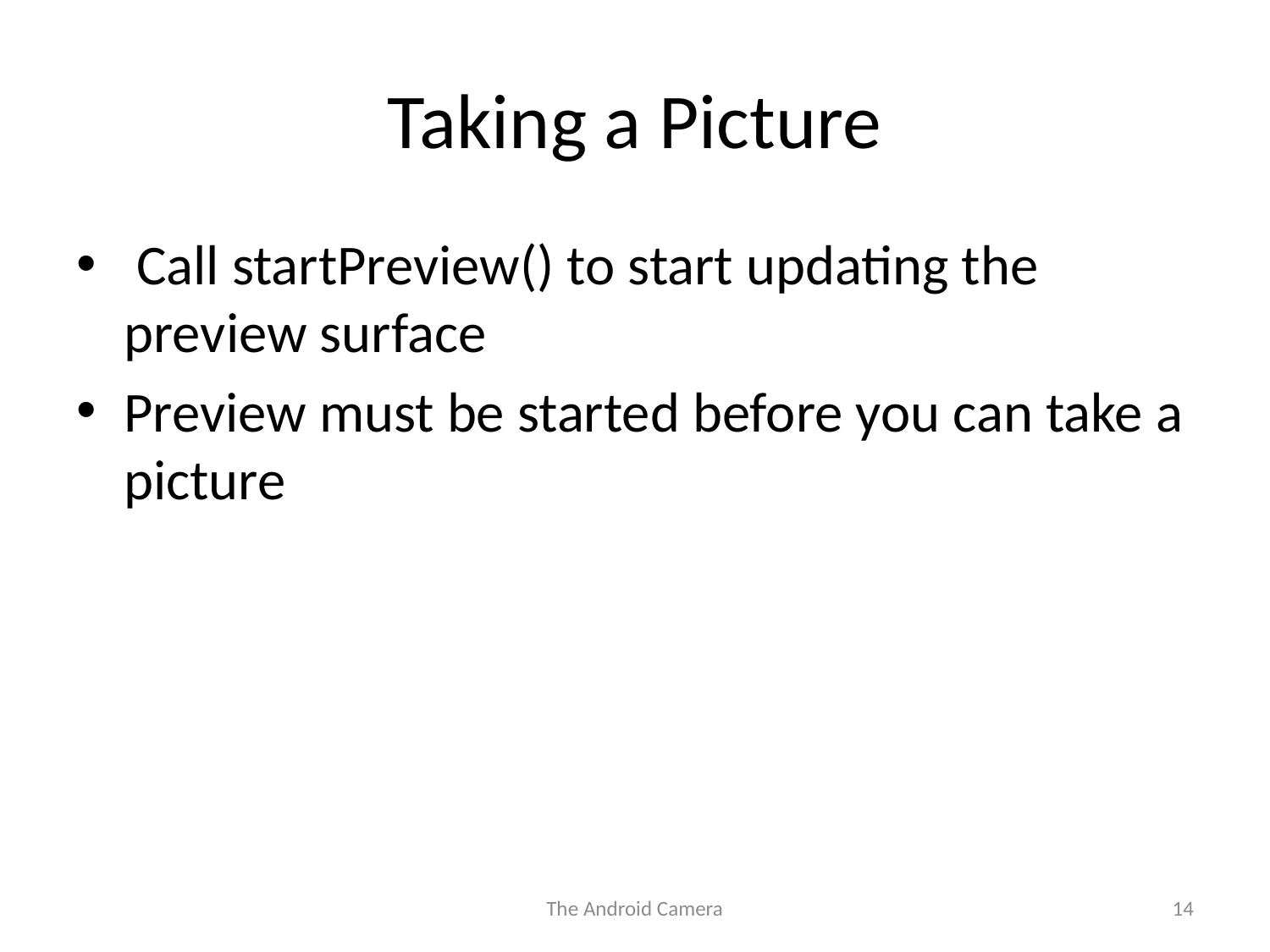

# Taking a Picture
 Call startPreview() to start updating the preview surface
Preview must be started before you can take a picture
The Android Camera
14